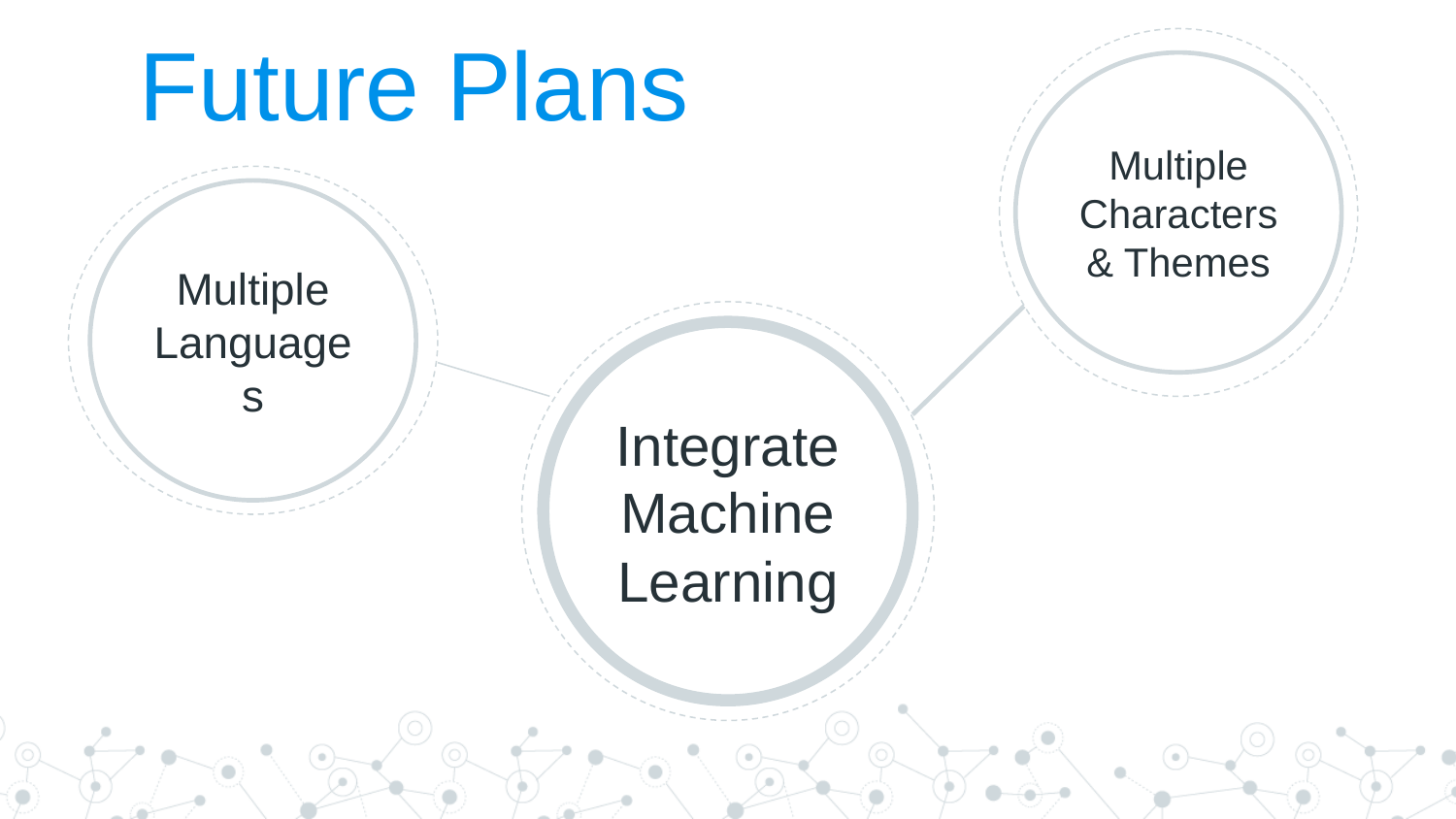

# Future Plans
Multiple Characters & Themes

Multiple Languages

Integrate Machine Learning